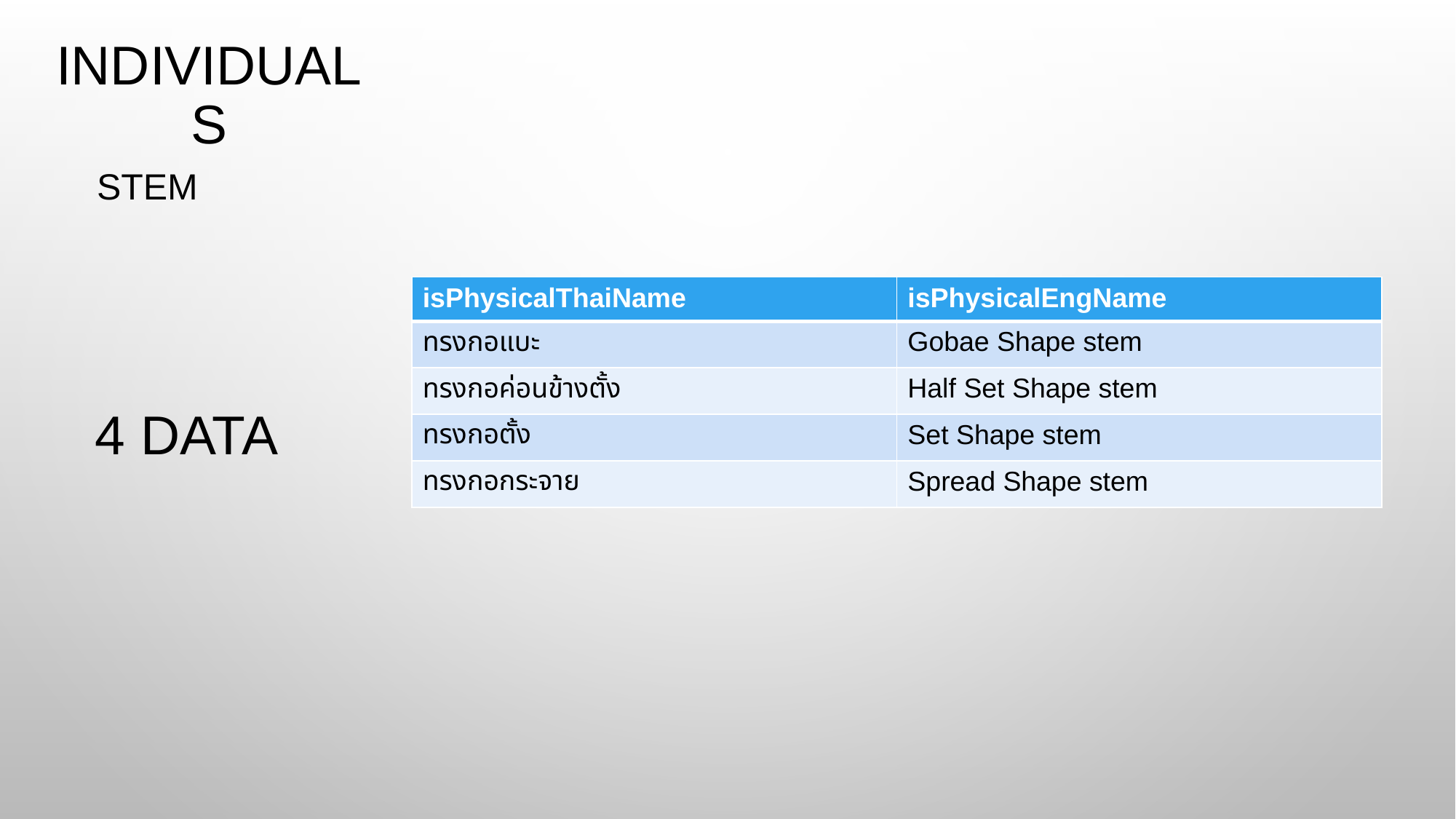

# Individuals
stem
| isPhysicalThaiName | isPhysicalEngName |
| --- | --- |
| ทรงกอแบะ | Gobae Shape stem |
| ทรงกอค่อนข้างตั้ง | Half Set Shape stem |
| ทรงกอตั้ง | Set Shape stem |
| ทรงกอกระจาย | Spread Shape stem |
4 data